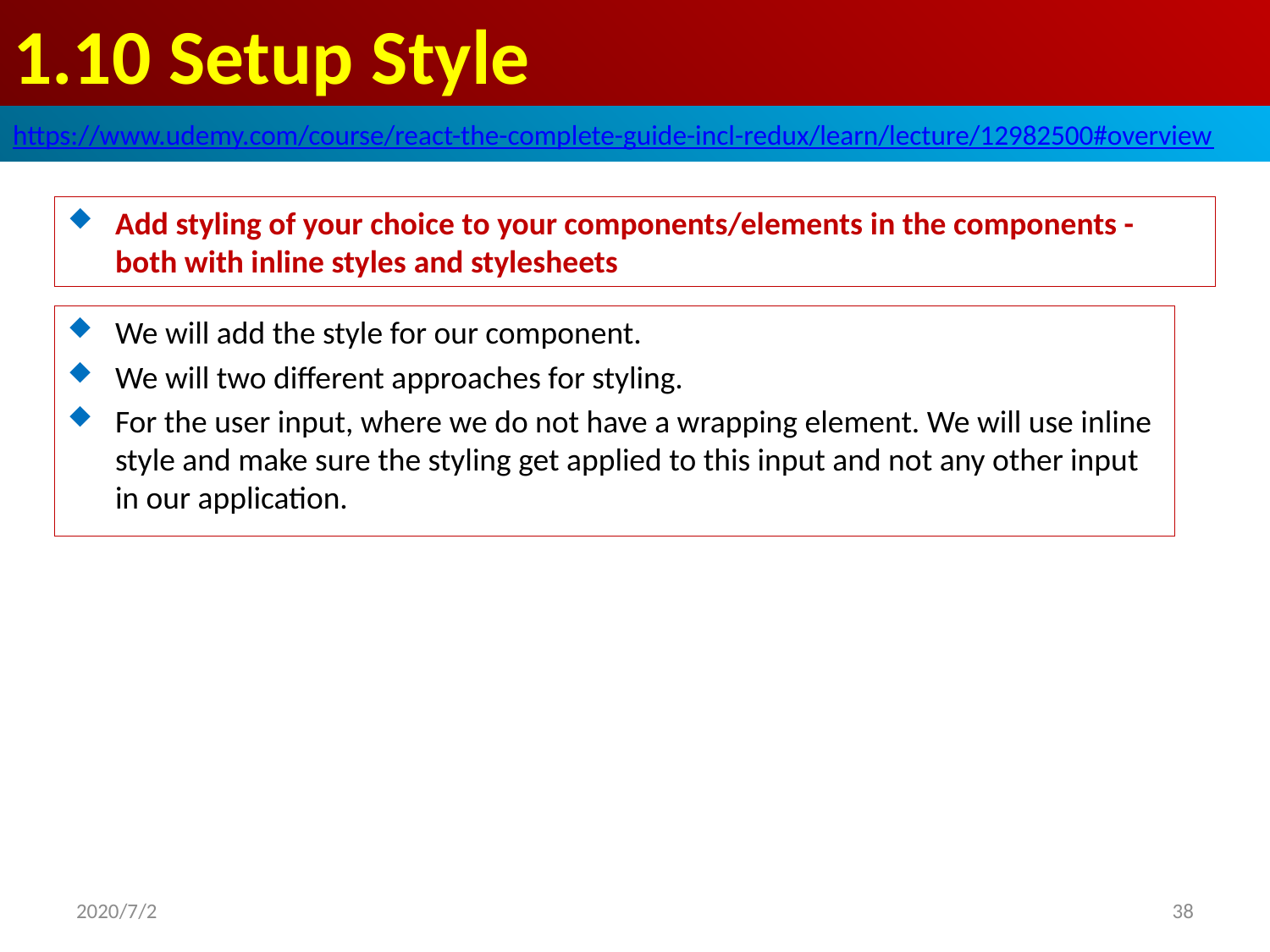

# 1.10 Setup Style
https://www.udemy.com/course/react-the-complete-guide-incl-redux/learn/lecture/12982500#overview
Add styling of your choice to your components/elements in the components - both with inline styles and stylesheets

We will add the style for our component.
We will two different approaches for styling.
For the user input, where we do not have a wrapping element. We will use inline style and make sure the styling get applied to this input and not any other input in our application.

2020/7/2
38